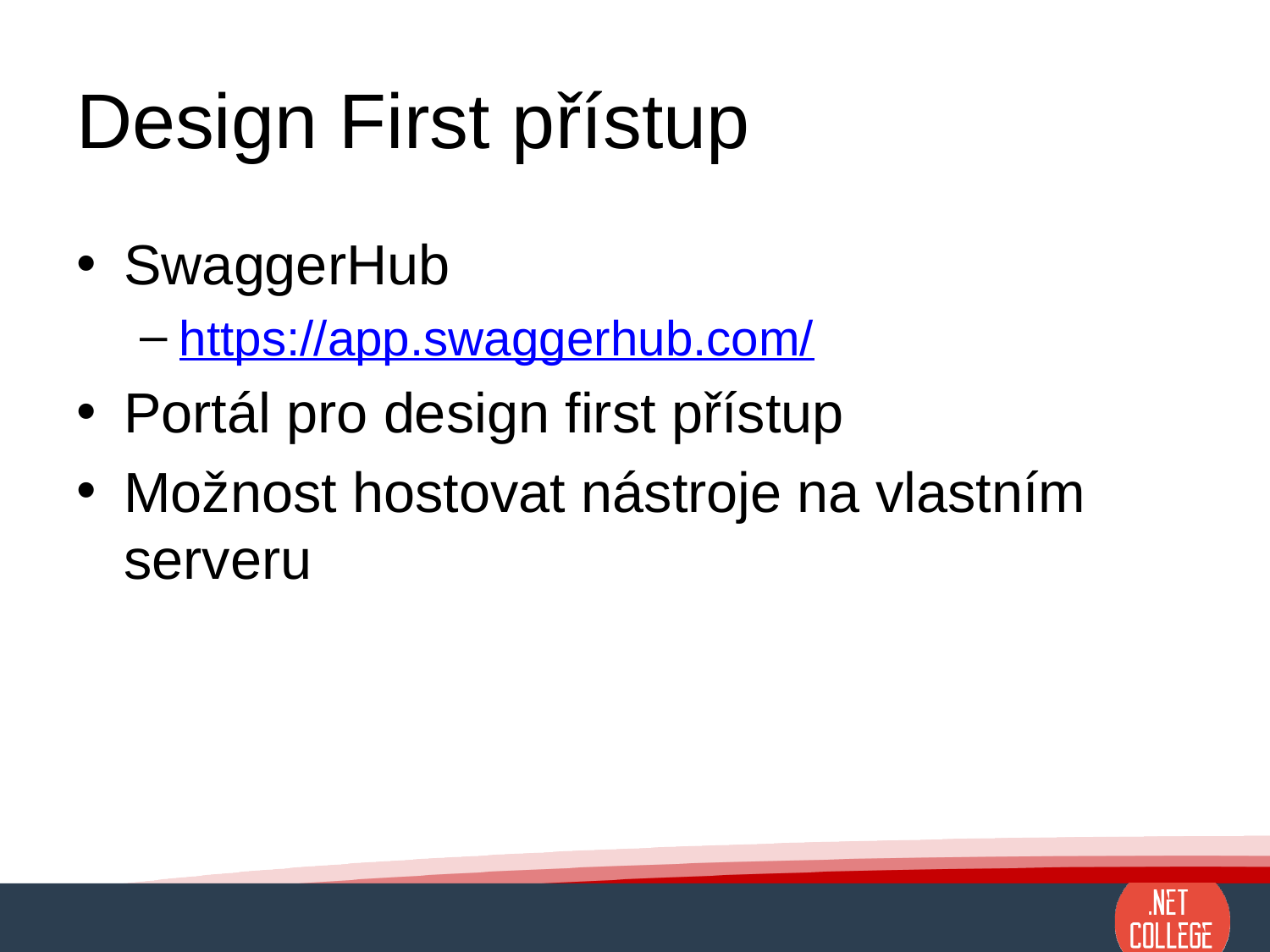

# Design First přístup
SwaggerHub
https://app.swaggerhub.com/
Portál pro design first přístup
Možnost hostovat nástroje na vlastním serveru